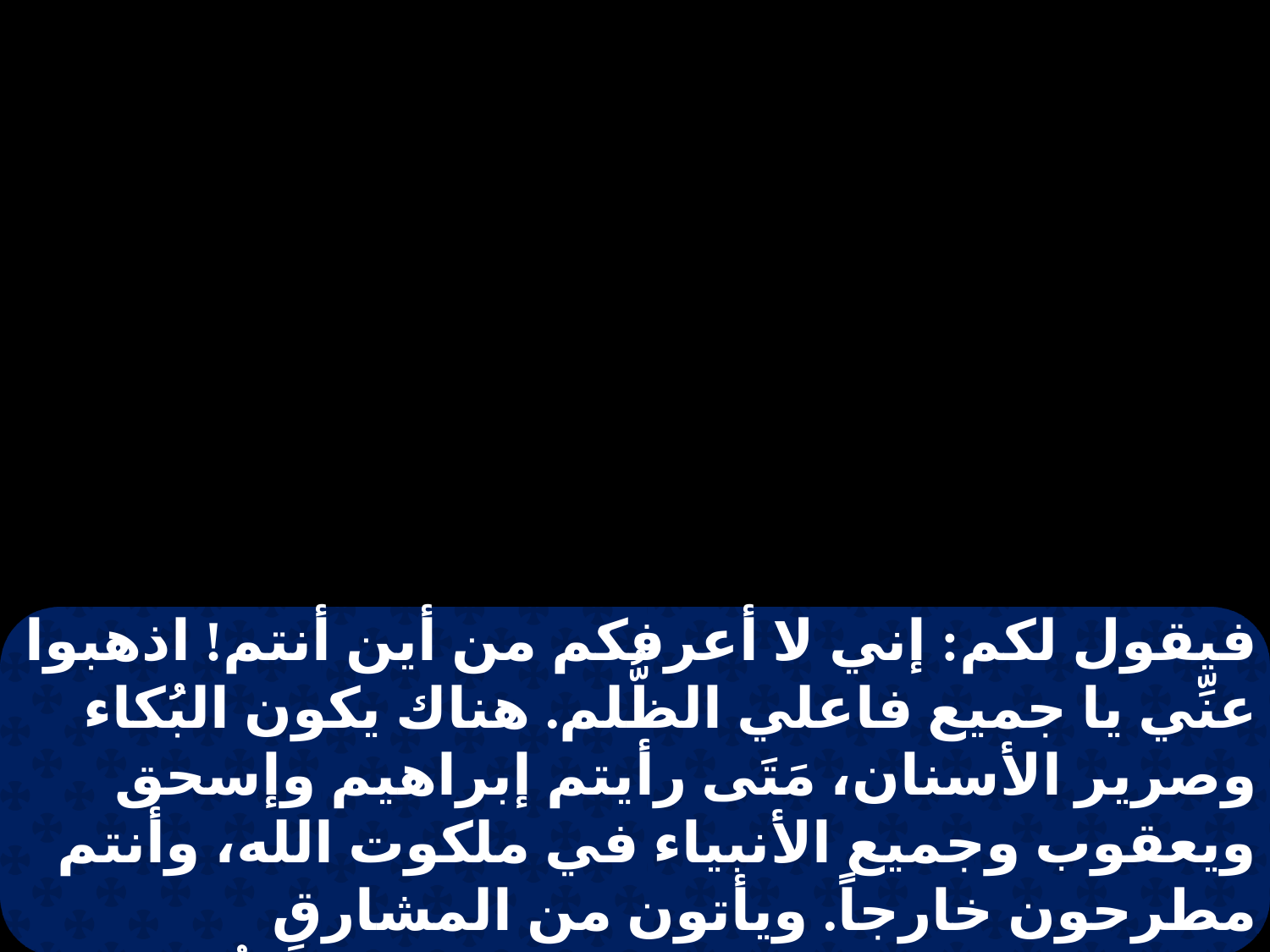

فيقول لكم: إني لا أعرفكم من أين أنتم! اذهبوا عنِّي يا جميع فاعلي الظُّلم. هناك يكون البُكاء وصرير الأسنان، مَتَى رأيتم إبراهيم وإسحق ويعقوب وجميع الأنبياء في ملكوت الله، وأنتم مطرحون خارجاً. ويأتون من المشارق والمغارب ومن الشمال والجنوب، ويَتَّكِئُونَ في ملكوت اللهِ. هوذا آخِرُونَ يكونون أوَّلين. وأوَّلون يكونون آخِرِينَ.